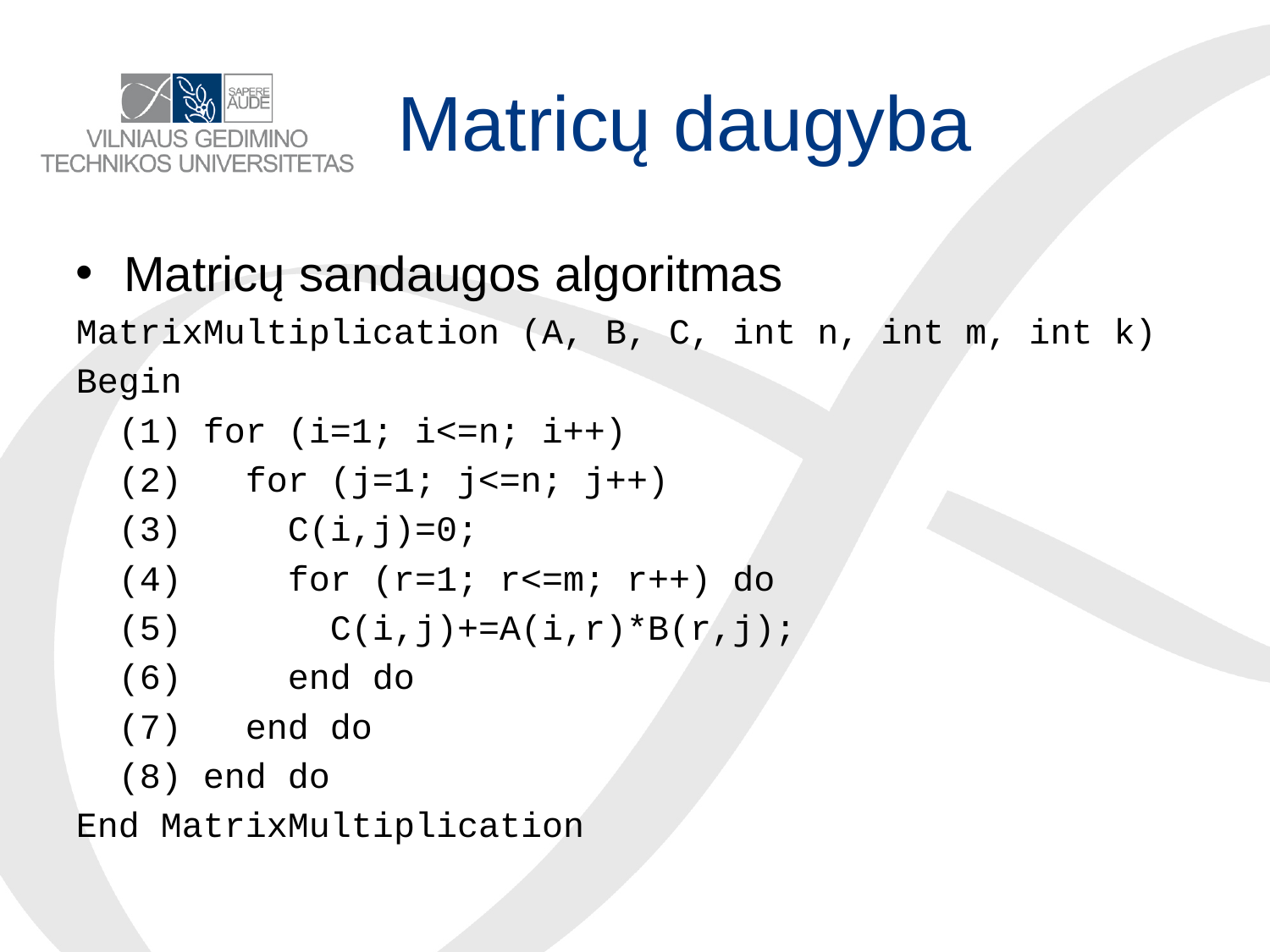

# Matricų daugyba
Matricų sandaugos algoritmas
MatrixMultiplication (A, B, C, int n, int m, int k)
Begin
  (1) for (i=1; i<=n; i++)
  (2)   for (j=1; j<=n; j++)
  (3)     C(i,j)=0;
  (4)     for (r=1; r<=m; r++) do
  (5)       C(i,j)+=A(i,r)*B(r,j);
  (6)     end do
  (7)   end do
  (8) end do
End MatrixMultiplication